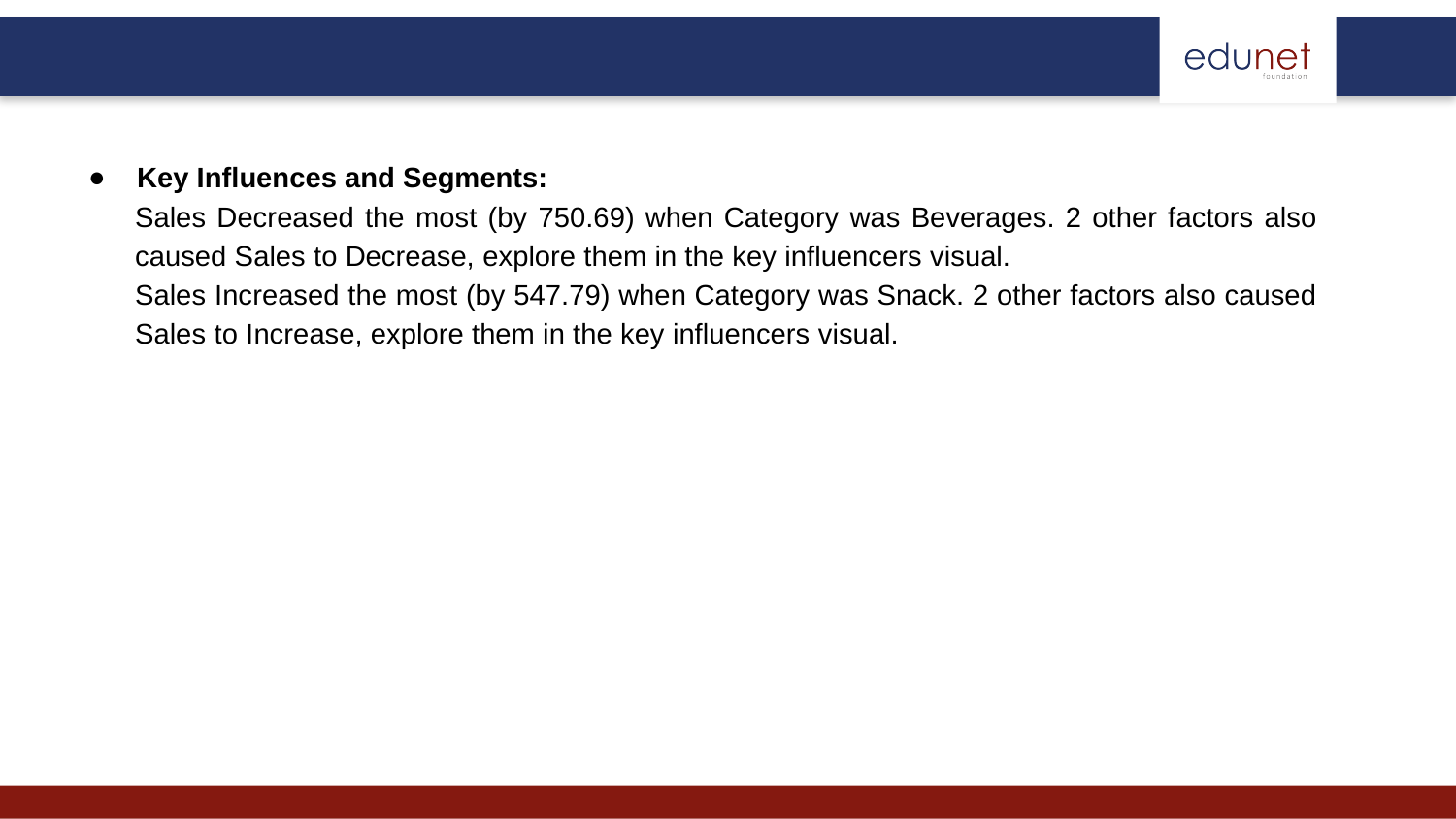

Key Influences and Segments:
﻿Sales Decreased the most (by 750.69) when Category was Beverages. 2 other factors also caused Sales to Decrease, explore them in the key influencers visual.﻿﻿
﻿﻿﻿Sales Increased the most (by 547.79) when Category was Snack. 2 other factors also caused Sales to Increase, explore them in the key influencers visual.﻿﻿